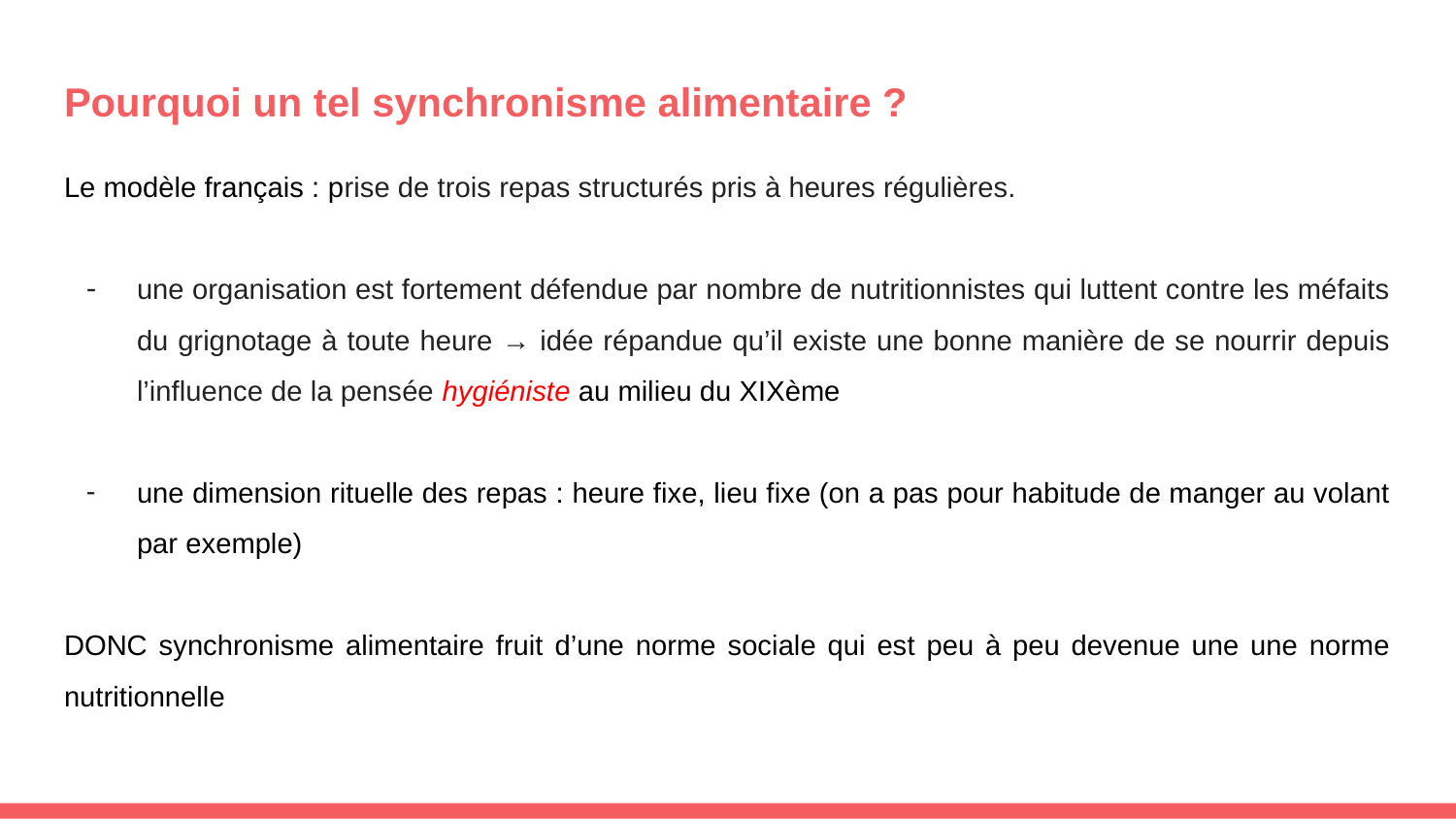

# Pourquoi un tel synchronisme alimentaire ?
Le modèle français : prise de trois repas structurés pris à heures régulières.

une organisation est fortement défendue par nombre de nutritionnistes qui luttent contre les méfaits du grignotage à toute heure → idée répandue qu’il existe une bonne manière de se nourrir depuis l’influence de la pensée hygiéniste au milieu du XIXème

une dimension rituelle des repas : heure fixe, lieu fixe (on a pas pour habitude de manger au volant par exemple)

DONC synchronisme alimentaire fruit d’une norme sociale qui est peu à peu devenue une une norme nutritionnelle